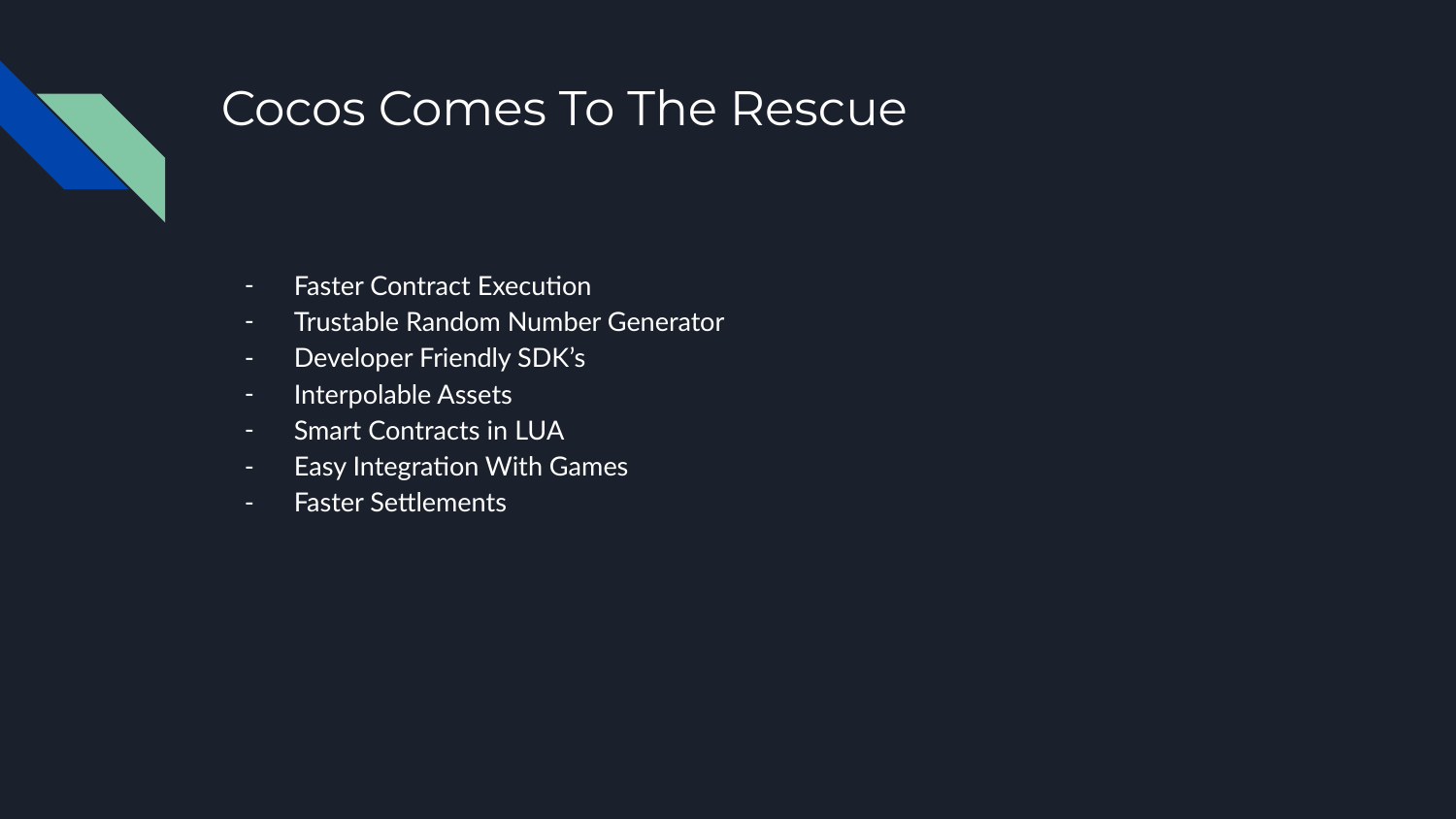

# Cocos Comes To The Rescue
Faster Contract Execution
Trustable Random Number Generator
Developer Friendly SDK’s
Interpolable Assets
Smart Contracts in LUA
Easy Integration With Games
Faster Settlements